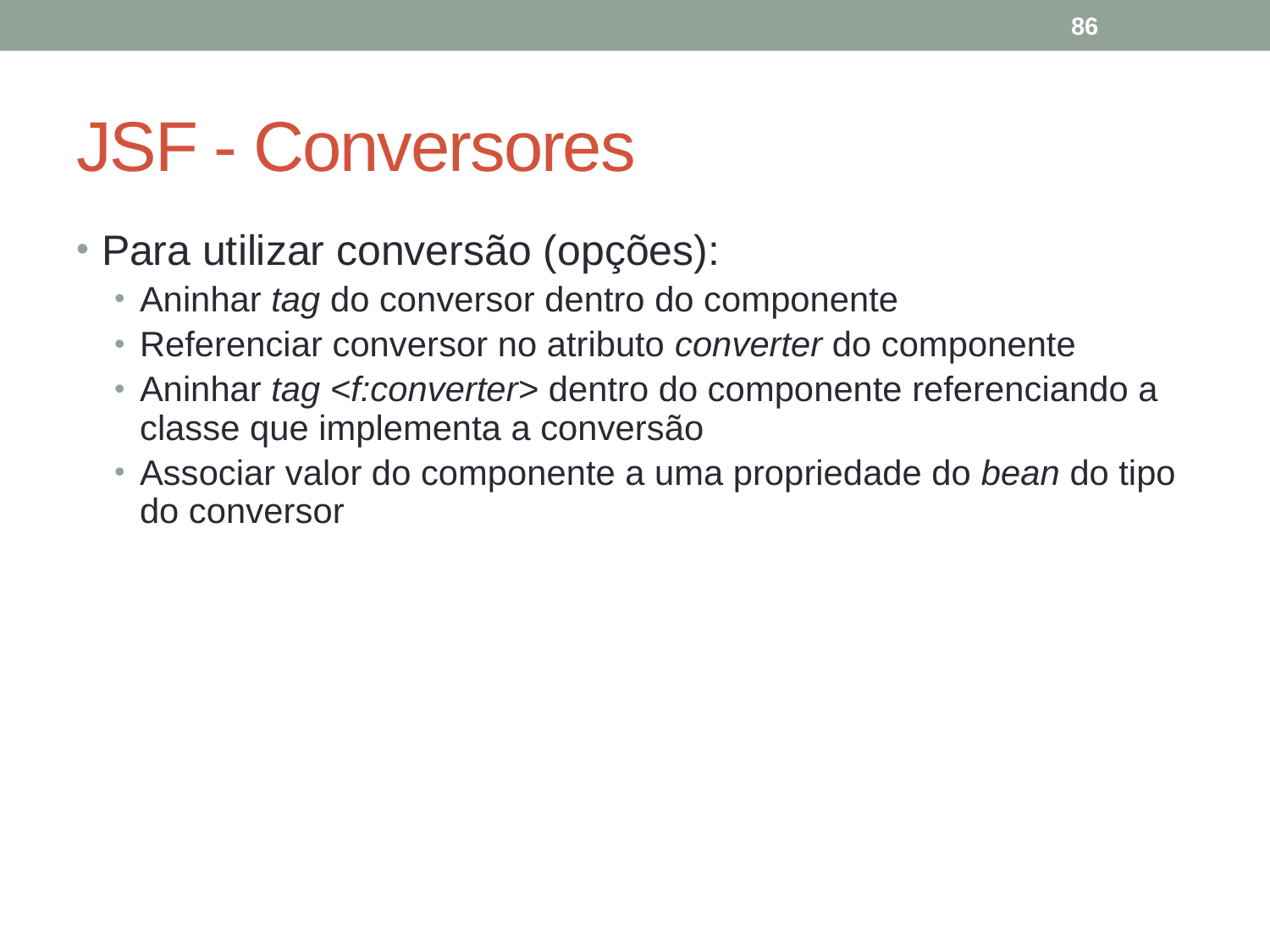

86
# JSF - Conversores
Para utilizar conversão (opções):
Aninhar tag do conversor dentro do componente
Referenciar conversor no atributo converter do componente
Aninhar tag <f:converter> dentro do componente referenciando a classe que implementa a conversão
Associar valor do componente a uma propriedade do bean do tipo do conversor